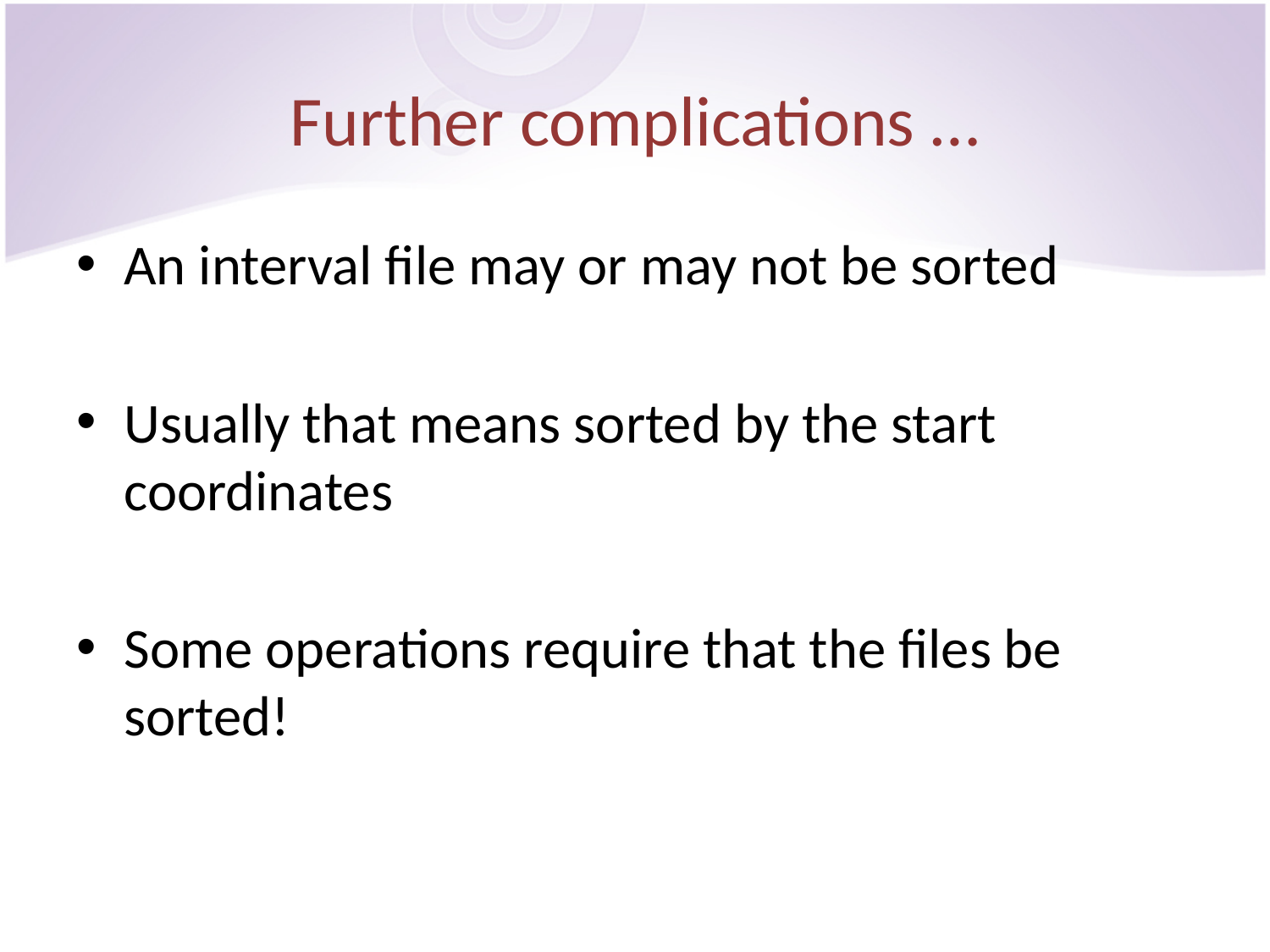

# Further complications …
An interval file may or may not be sorted

Usually that means sorted by the start coordinates

Some operations require that the files be sorted!